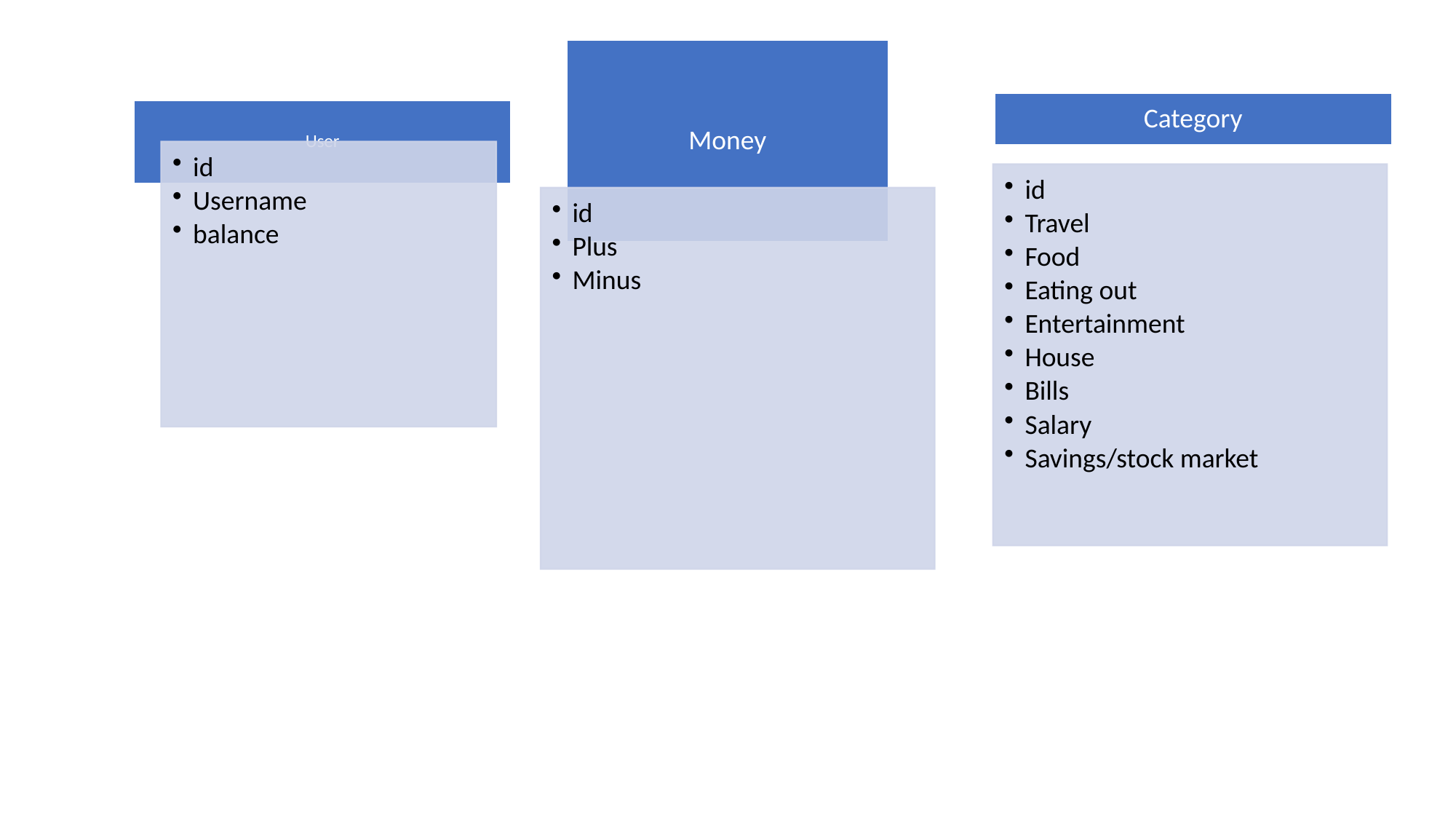

User
id
Username
balance
Money
id
Plus
Minus
Category
id
Travel
Food
Eating out
Entertainment
House
Bills
Salary
Savings/stock market